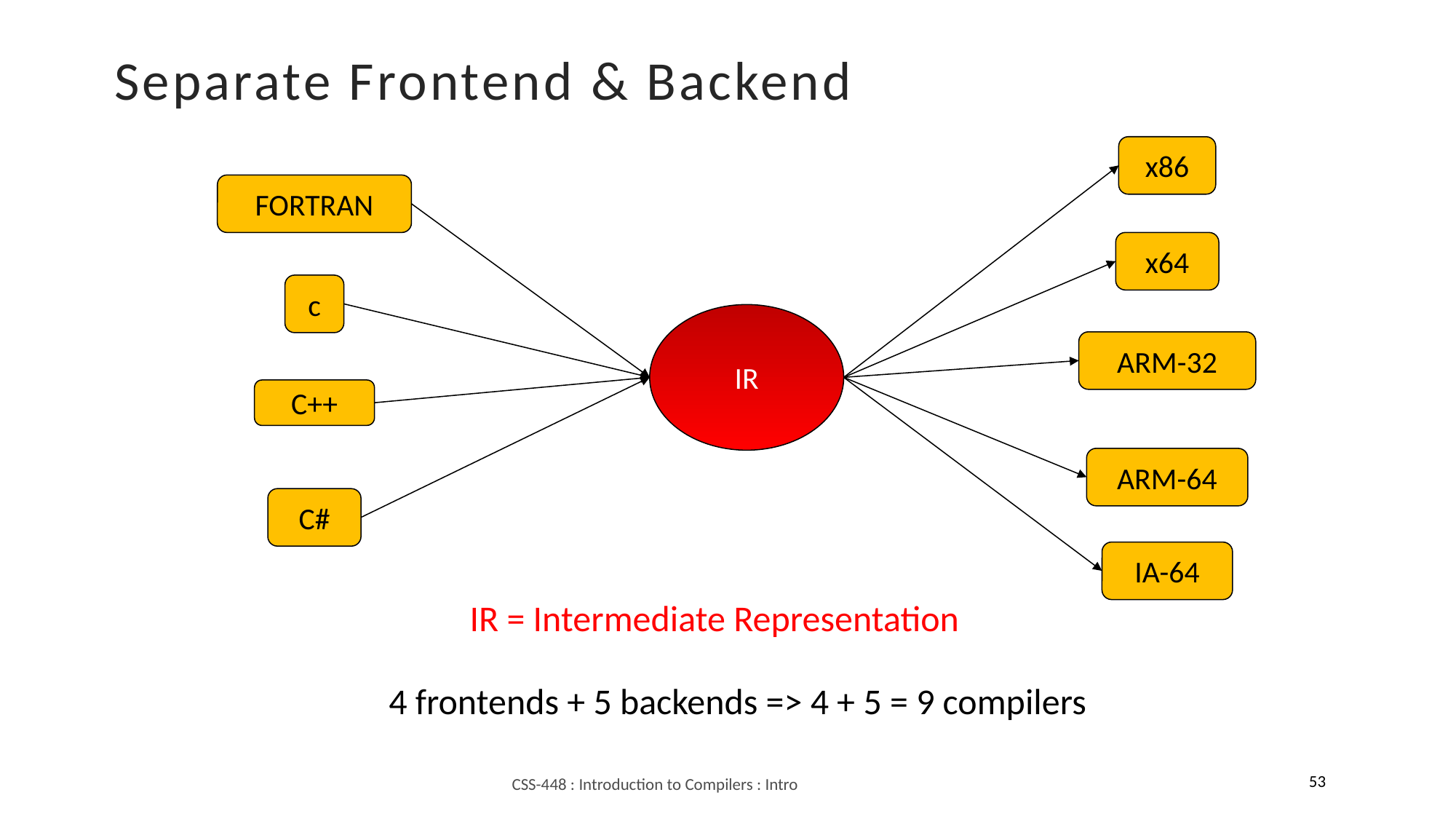

Separate Frontend & Backend
x86
FORTRAN
x64
c
IR
ARM-32
C++
ARM-64
C#
IA-64
IR = Intermediate Representation
4 frontends + 5 backends => 4 + 5 = 9 compilers
53
CSS-448 : Introduction to Compilers : Intro